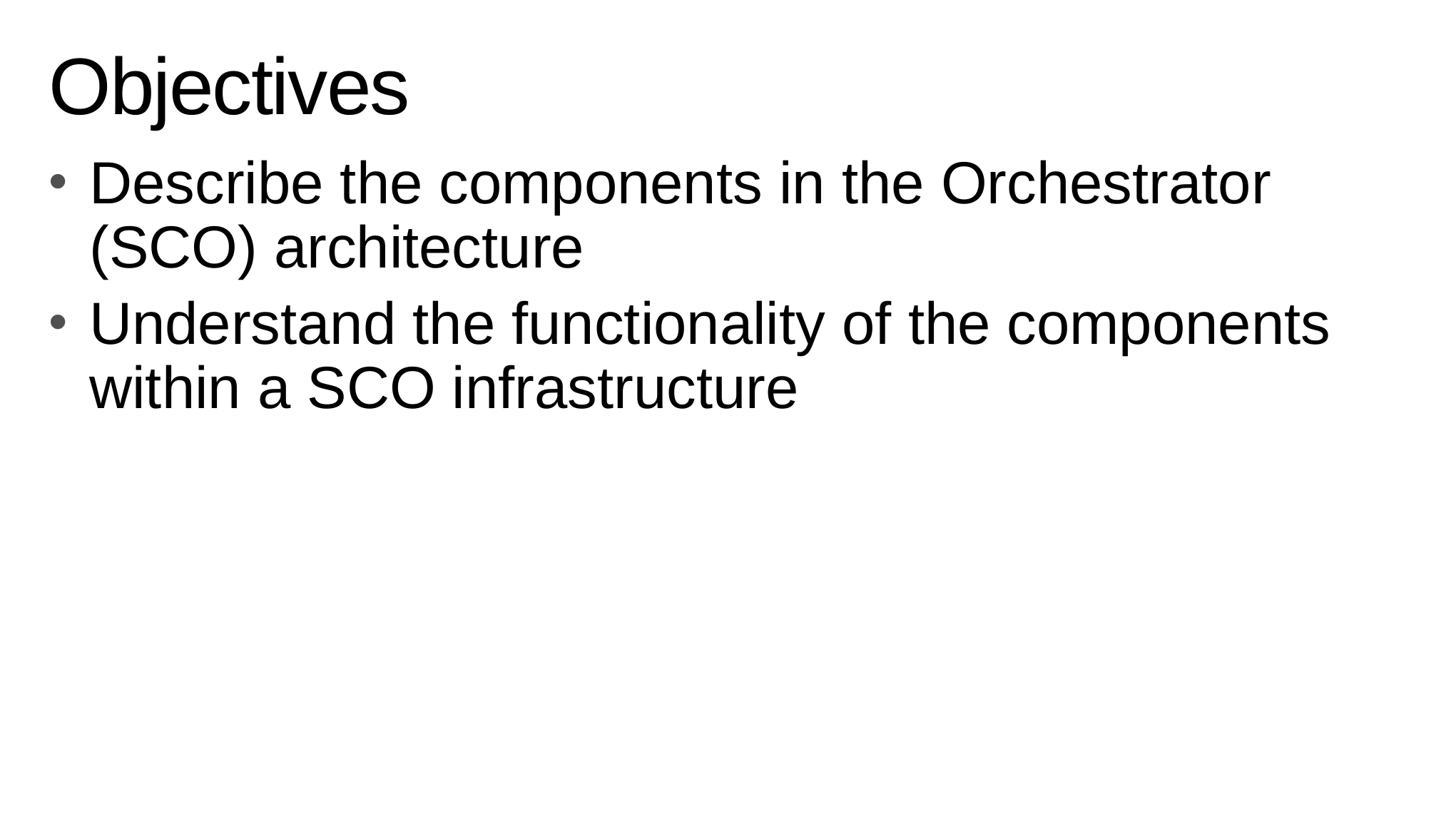

# Objectives
Describe the components in the Orchestrator (SCO) architecture
Understand the functionality of the components within a SCO infrastructure
2